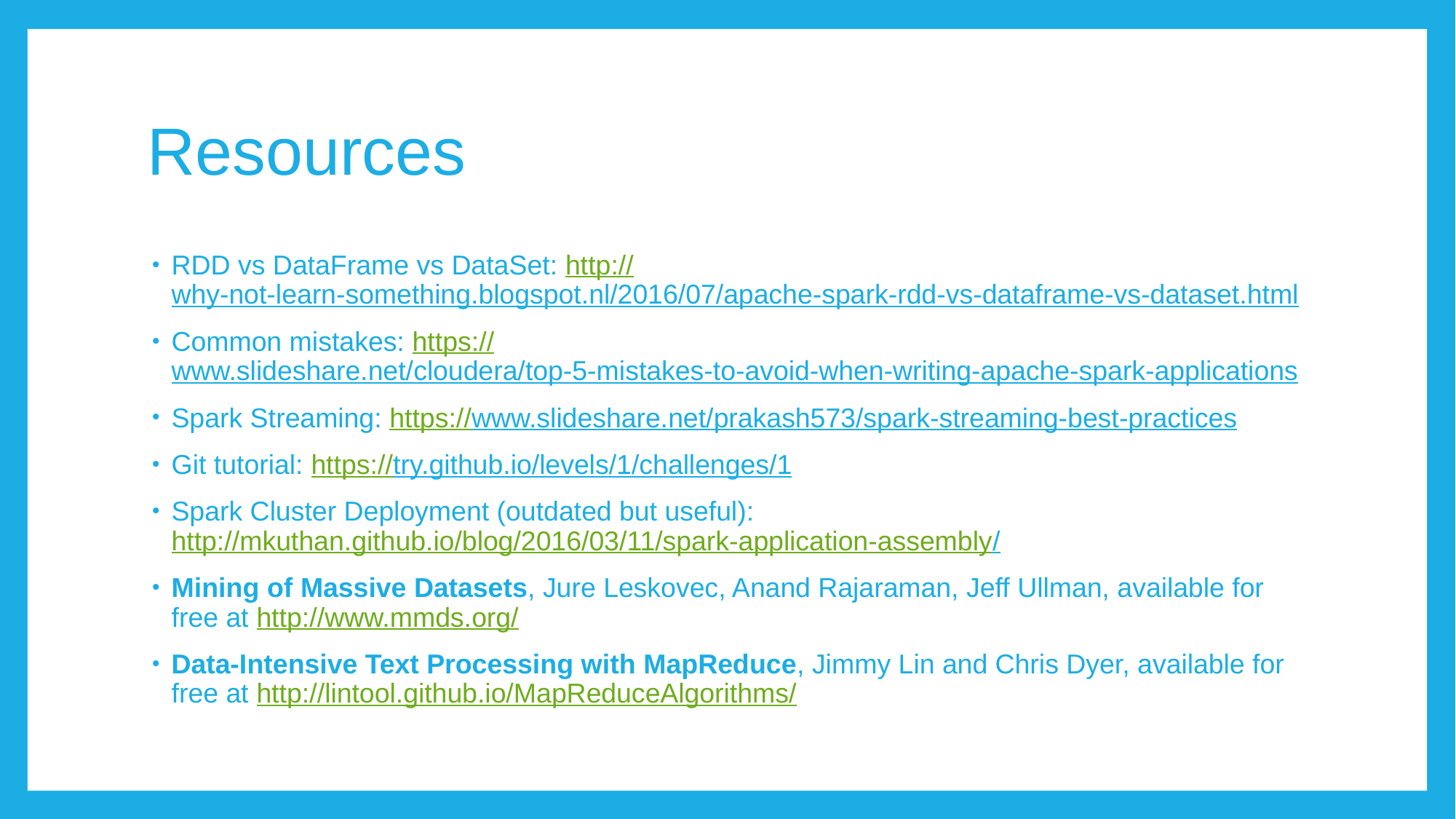

# Resources
RDD vs DataFrame vs DataSet: http://why-not-learn-something.blogspot.nl/2016/07/apache-spark-rdd-vs-dataframe-vs-dataset.html
Common mistakes: https://www.slideshare.net/cloudera/top-5-mistakes-to-avoid-when-writing-apache-spark-applications
Spark Streaming: https://www.slideshare.net/prakash573/spark-streaming-best-practices
Git tutorial: https://try.github.io/levels/1/challenges/1
Spark Cluster Deployment (outdated but useful): http://mkuthan.github.io/blog/2016/03/11/spark-application-assembly/
Mining of Massive Datasets, Jure Leskovec, Anand Rajaraman, Jeff Ullman, available for free at http://www.mmds.org/
Data-Intensive Text Processing with MapReduce, Jimmy Lin and Chris Dyer, available for free at http://lintool.github.io/MapReduceAlgorithms/